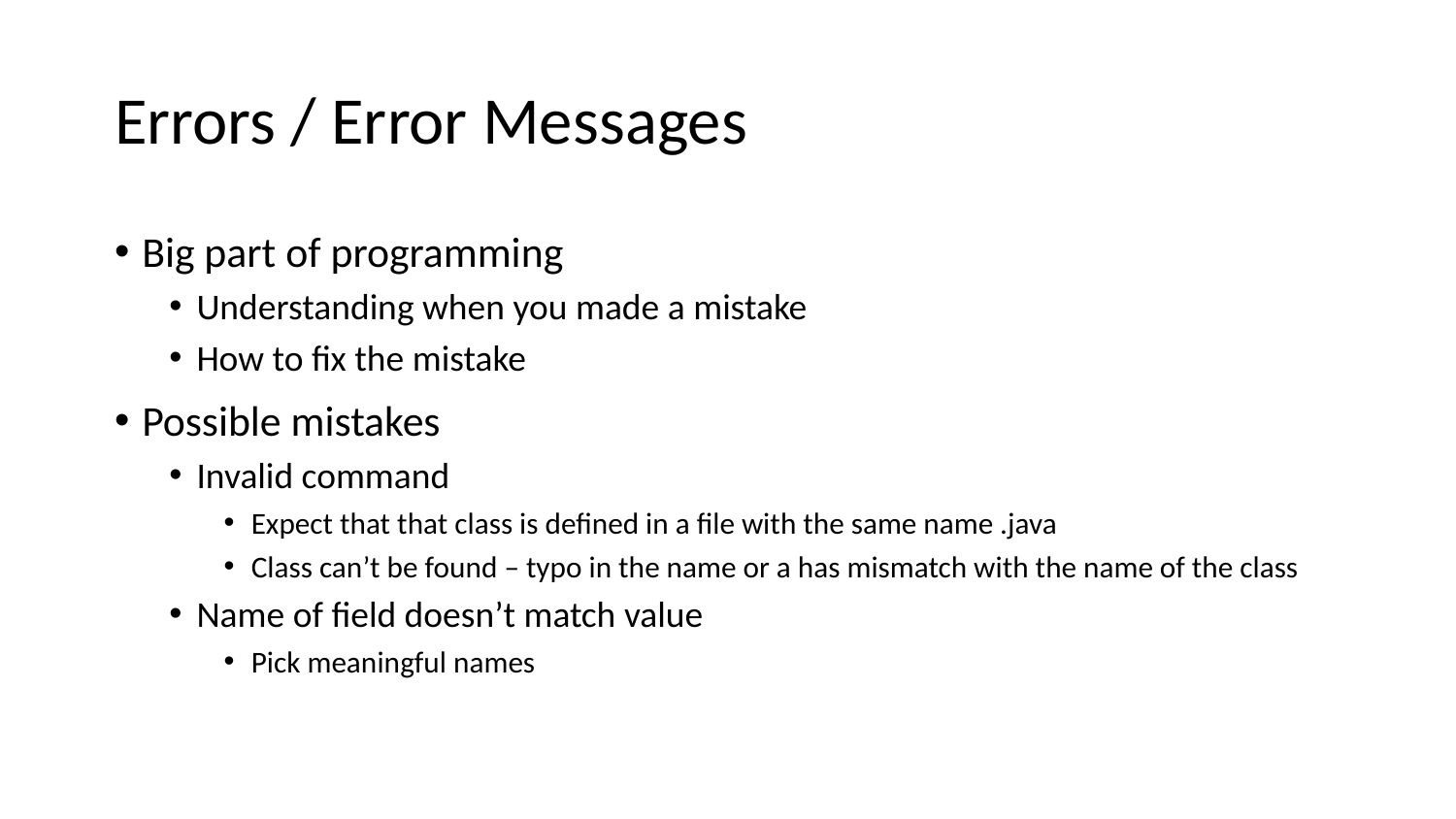

# Errors / Error Messages
Big part of programming
Understanding when you made a mistake
How to fix the mistake
Possible mistakes
Invalid command
Expect that that class is defined in a file with the same name .java
Class can’t be found – typo in the name or a has mismatch with the name of the class
Name of field doesn’t match value
Pick meaningful names